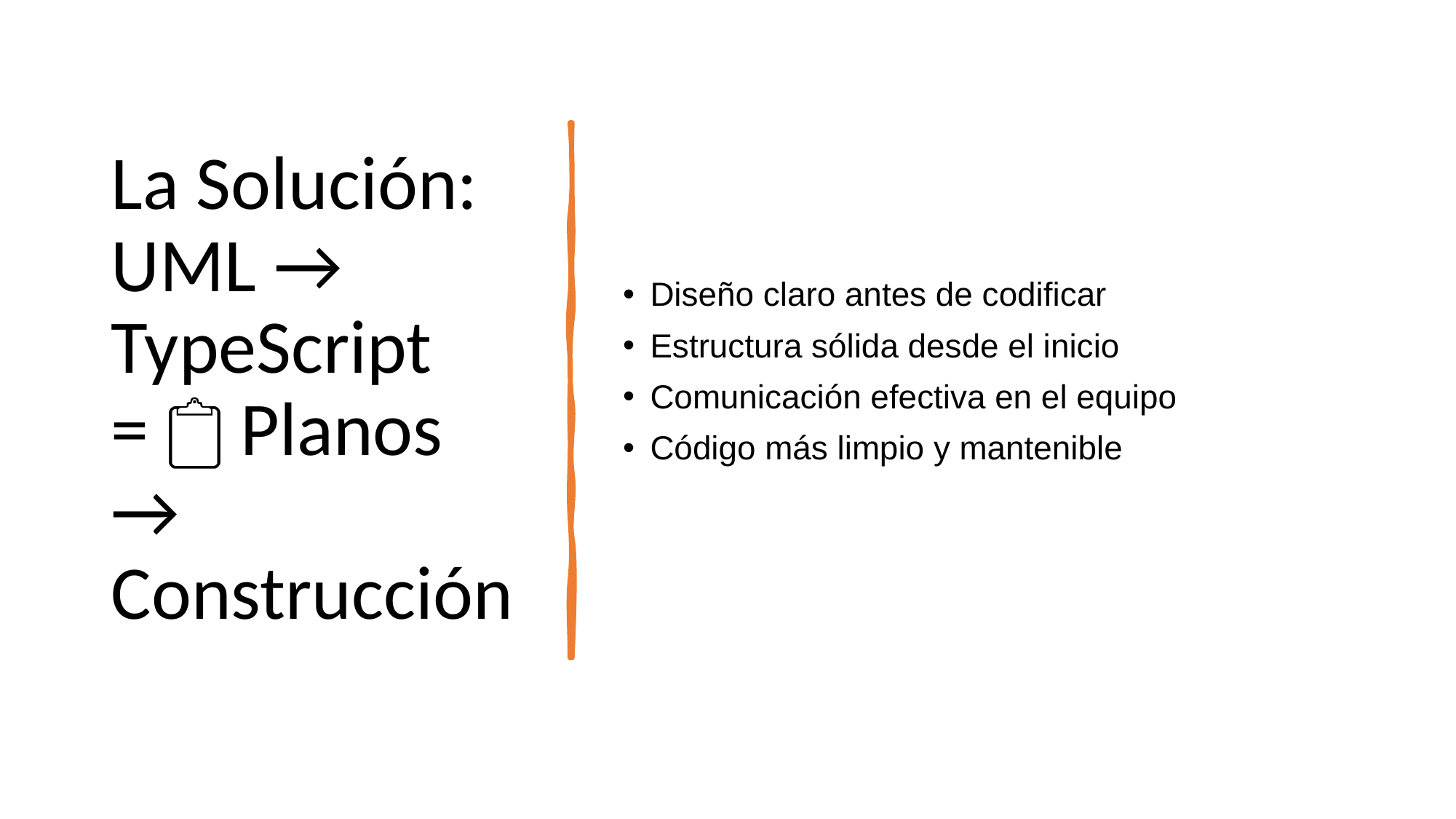

# La Solución: UML → TypeScript = 📋 Planos → Construcción
Diseño claro antes de codificar
Estructura sólida desde el inicio
Comunicación efectiva en el equipo
Código más limpio y mantenible